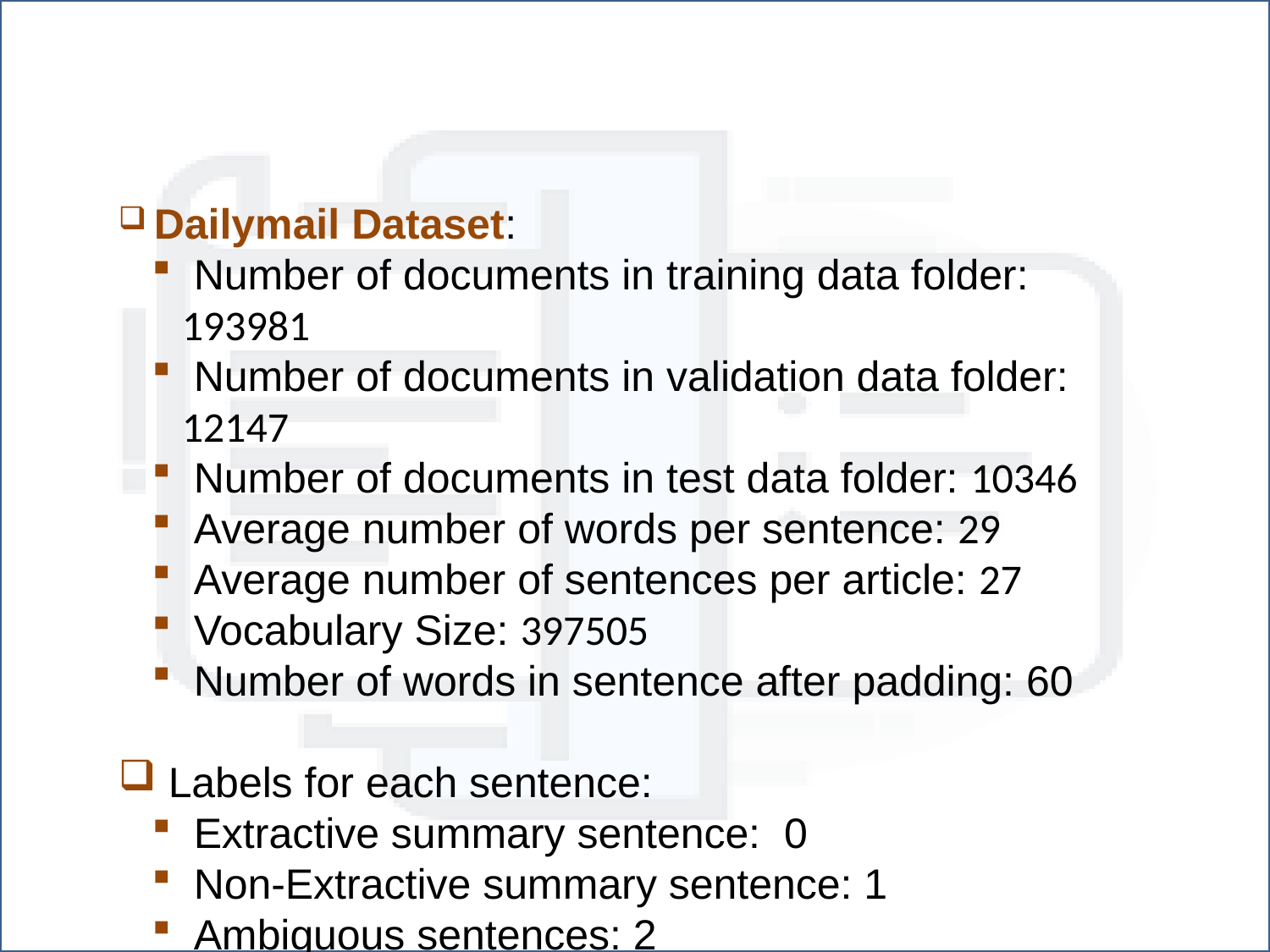

Dailymail Dataset:
 Number of documents in training data folder: 193981
 Number of documents in validation data folder: 12147
 Number of documents in test data folder: 10346
 Average number of words per sentence: 29
 Average number of sentences per article: 27
 Vocabulary Size: 397505
 Number of words in sentence after padding: 60

 Labels for each sentence:
 Extractive summary sentence:  0
 Non-Extractive summary sentence: 1
 Ambiguous sentences: 2